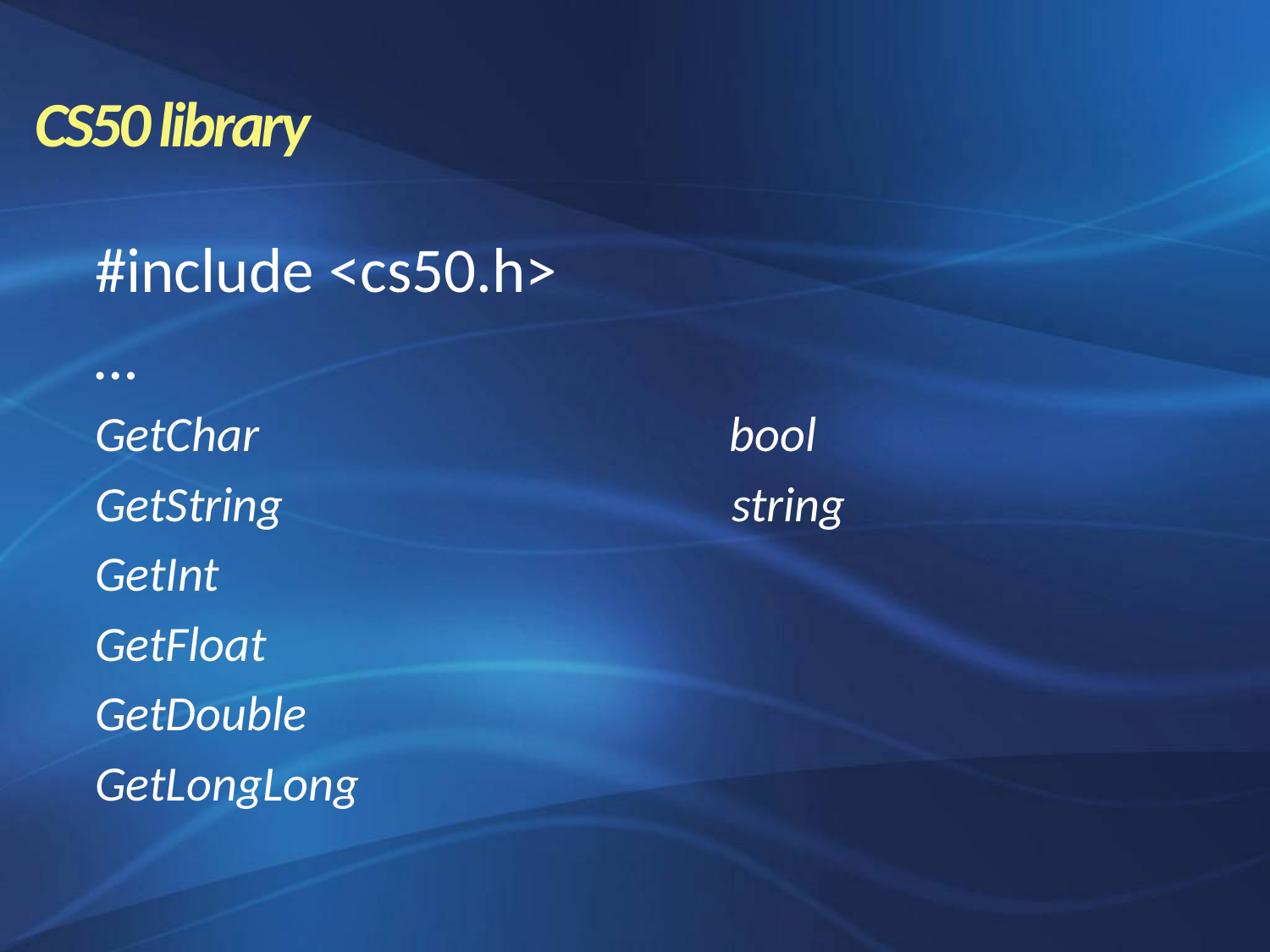

CS50 library
#include <cs50.h>
…
GetChar                                          bool
GetString                                        string
GetInt
GetFloat
GetDouble
GetLongLong